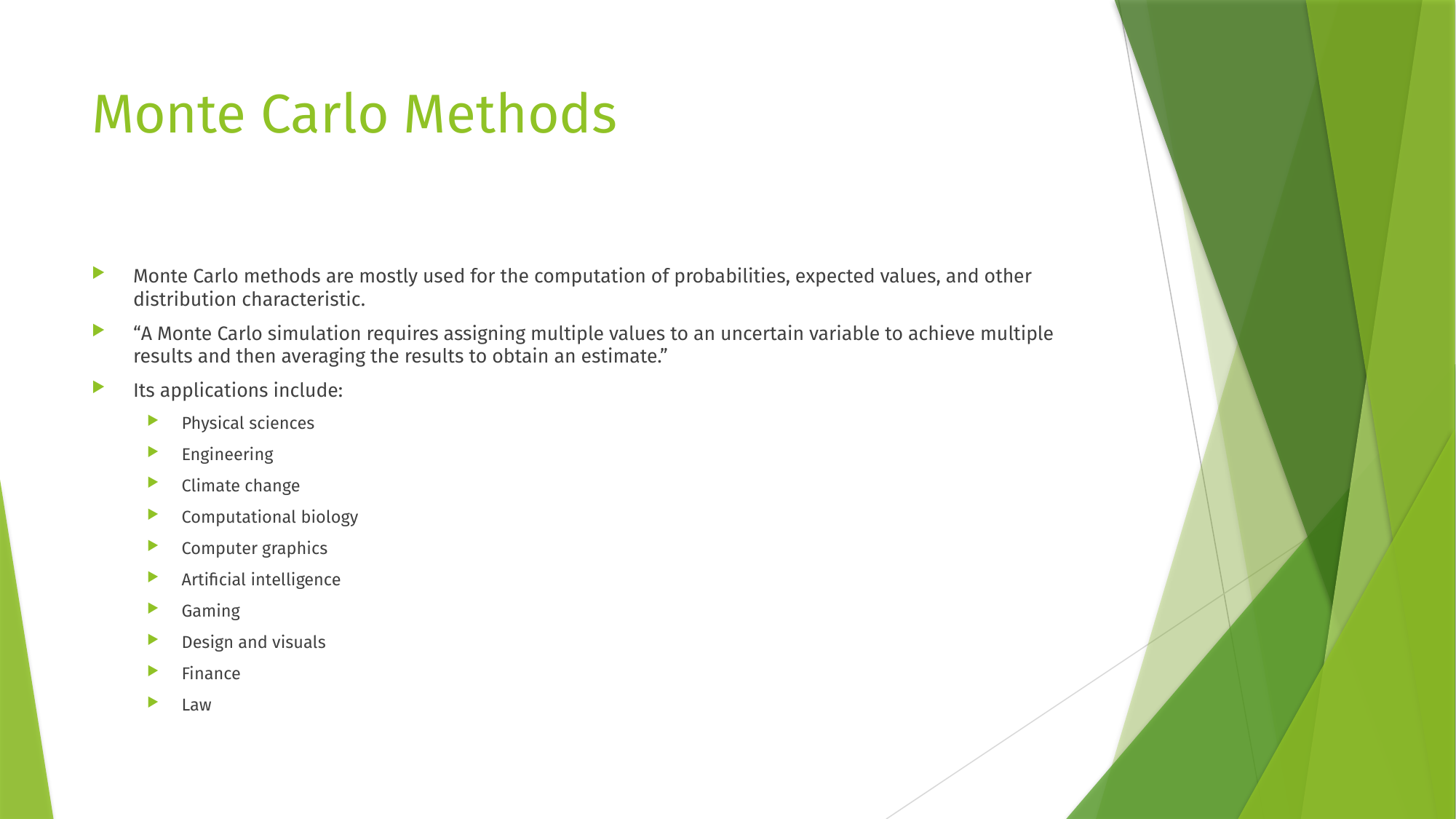

# Monte Carlo Methods
Monte Carlo methods are mostly used for the computation of probabilities, expected values, and other distribution characteristic.
“A Monte Carlo simulation requires assigning multiple values to an uncertain variable to achieve multiple results and then averaging the results to obtain an estimate.”
Its applications include:
Physical sciences
Engineering
Climate change
Computational biology
Computer graphics
Artificial intelligence
Gaming
Design and visuals
Finance
Law